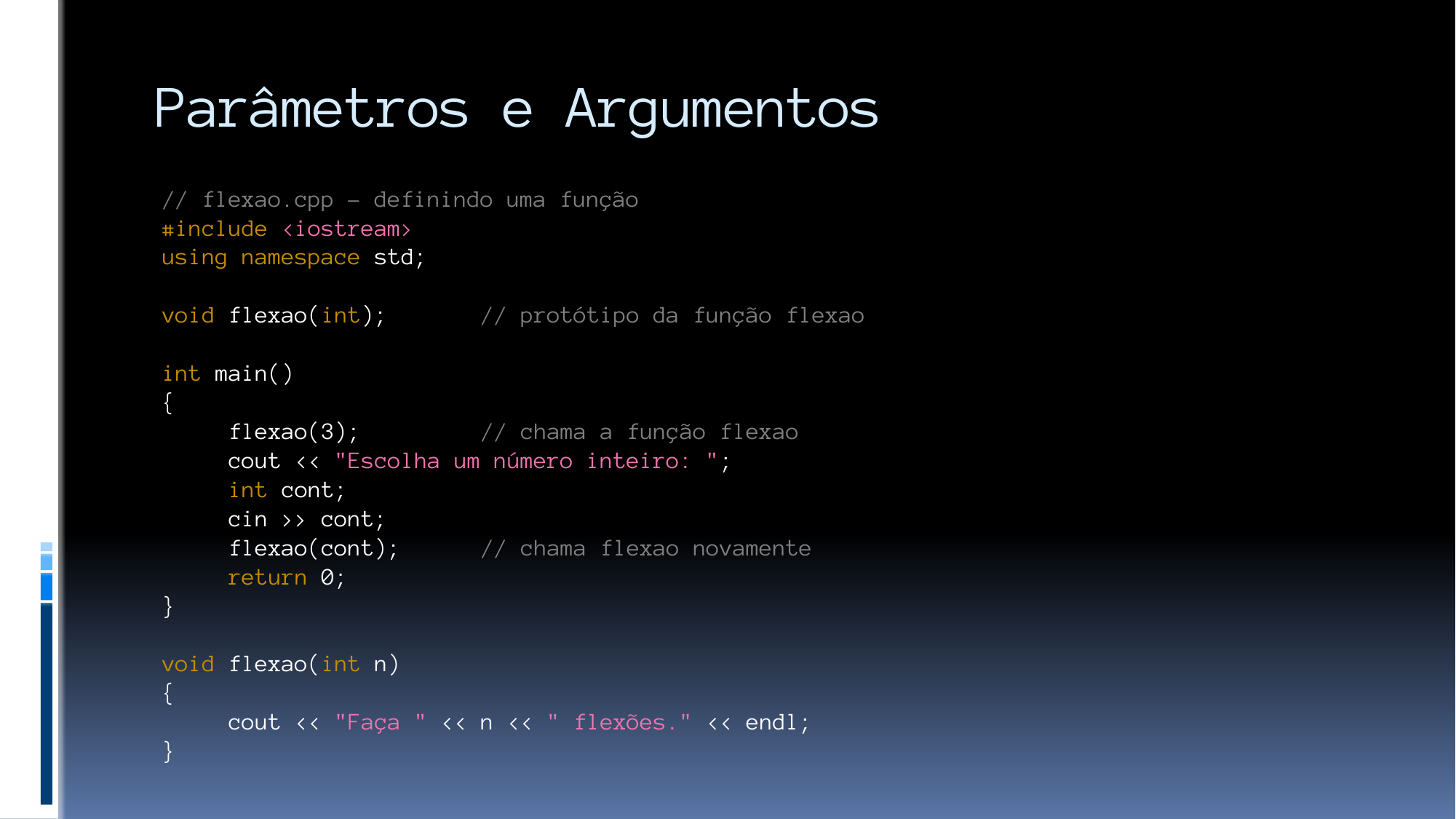

# Parâmetros e Argumentos
// flexao.cpp - definindo uma função
#include <iostream>
using namespace std;

void flexao(int);       // protótipo da função flexao

int main()
{
     flexao(3);         // chama a função flexao
     cout << "Escolha um número inteiro: ";
     int cont;
     cin >> cont;
     flexao(cont);      // chama flexao novamente
     return 0;
}

void flexao(int n)
{
     cout << "Faça " << n << " flexões." << endl;
}